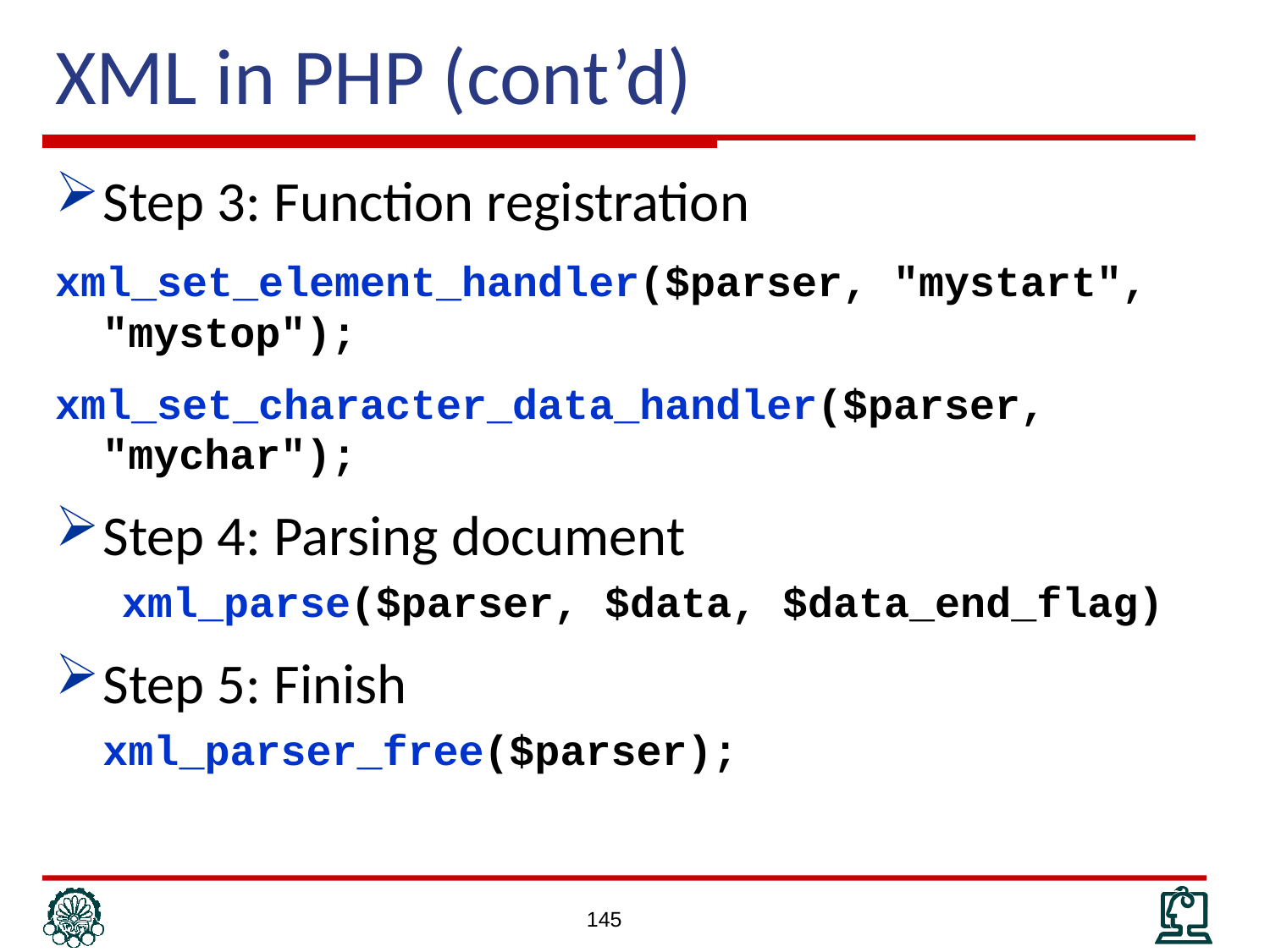

# XML in PHP (cont’d)
Step 3: Function registration
xml_set_element_handler($parser, "mystart", "mystop");
xml_set_character_data_handler($parser, "mychar");
Step 4: Parsing document
  xml_parse($parser, $data, $data_end_flag)
Step 5: Finish
xml_parser_free($parser);
145